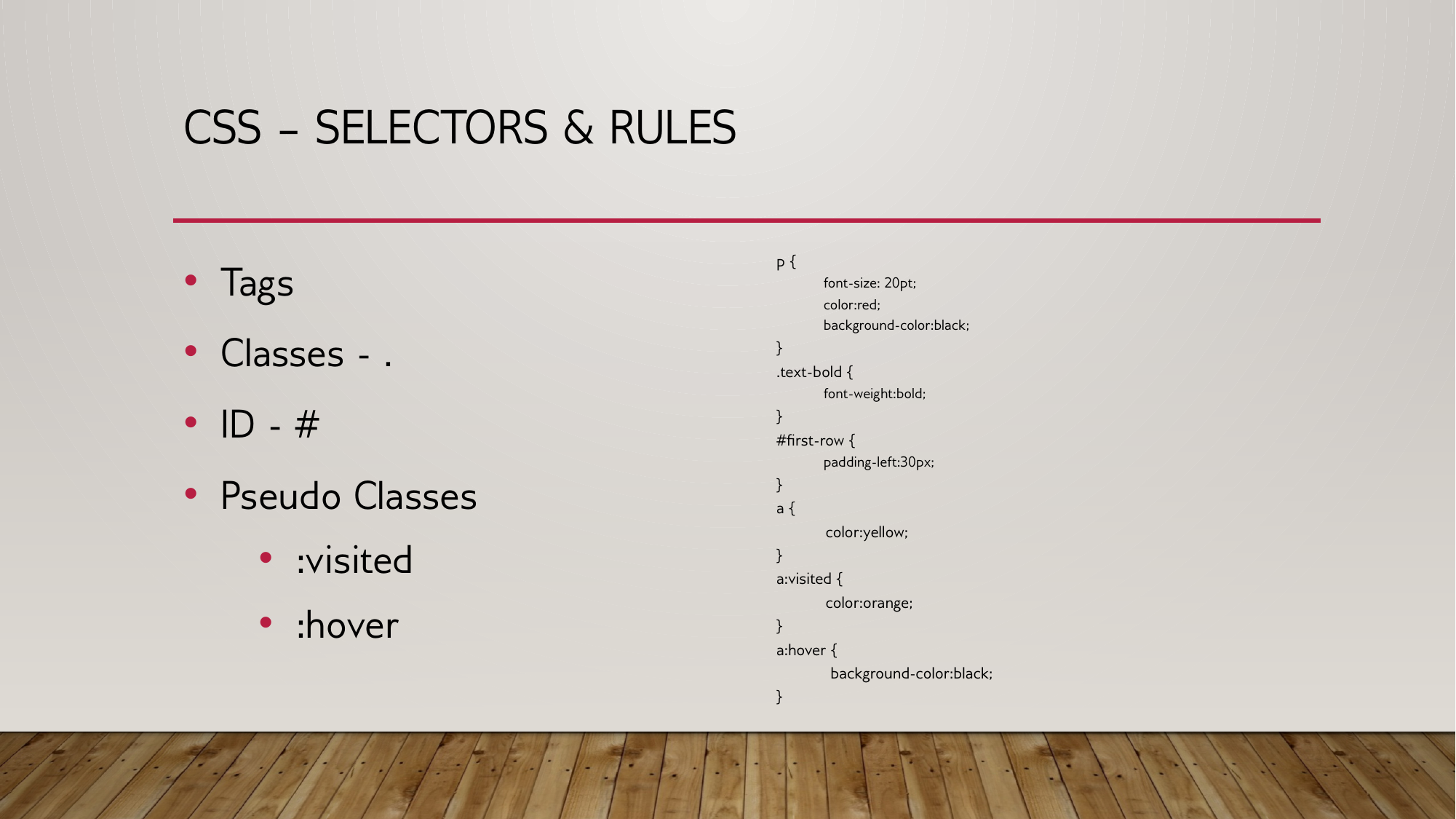

# CSS – Selectors & Rules
Tags
Classes - .
ID - #
Pseudo Classes
:visited
:hover

p {
font-size: 20pt;
color:red;
background-color:black;
}
.text-bold {
font-weight:bold;
}
#first-row {
padding-left:30px;
}
a {
          color:yellow;
}
a:visited {
          color:orange;
}
a:hover {
           background-color:black;
}